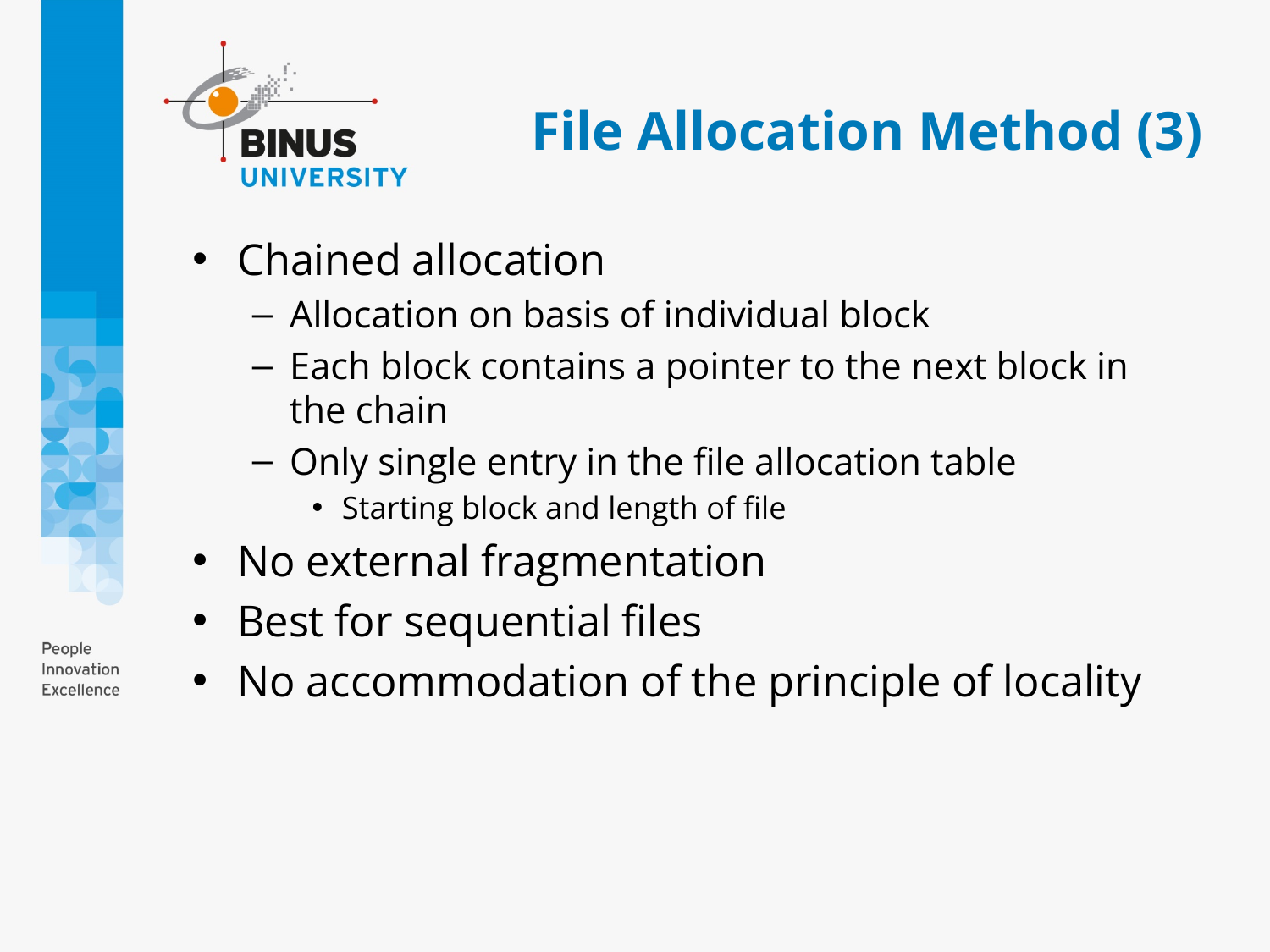

# File Allocation Method (3)
Chained allocation
Allocation on basis of individual block
Each block contains a pointer to the next block in the chain
Only single entry in the file allocation table
Starting block and length of file
No external fragmentation
Best for sequential files
No accommodation of the principle of locality